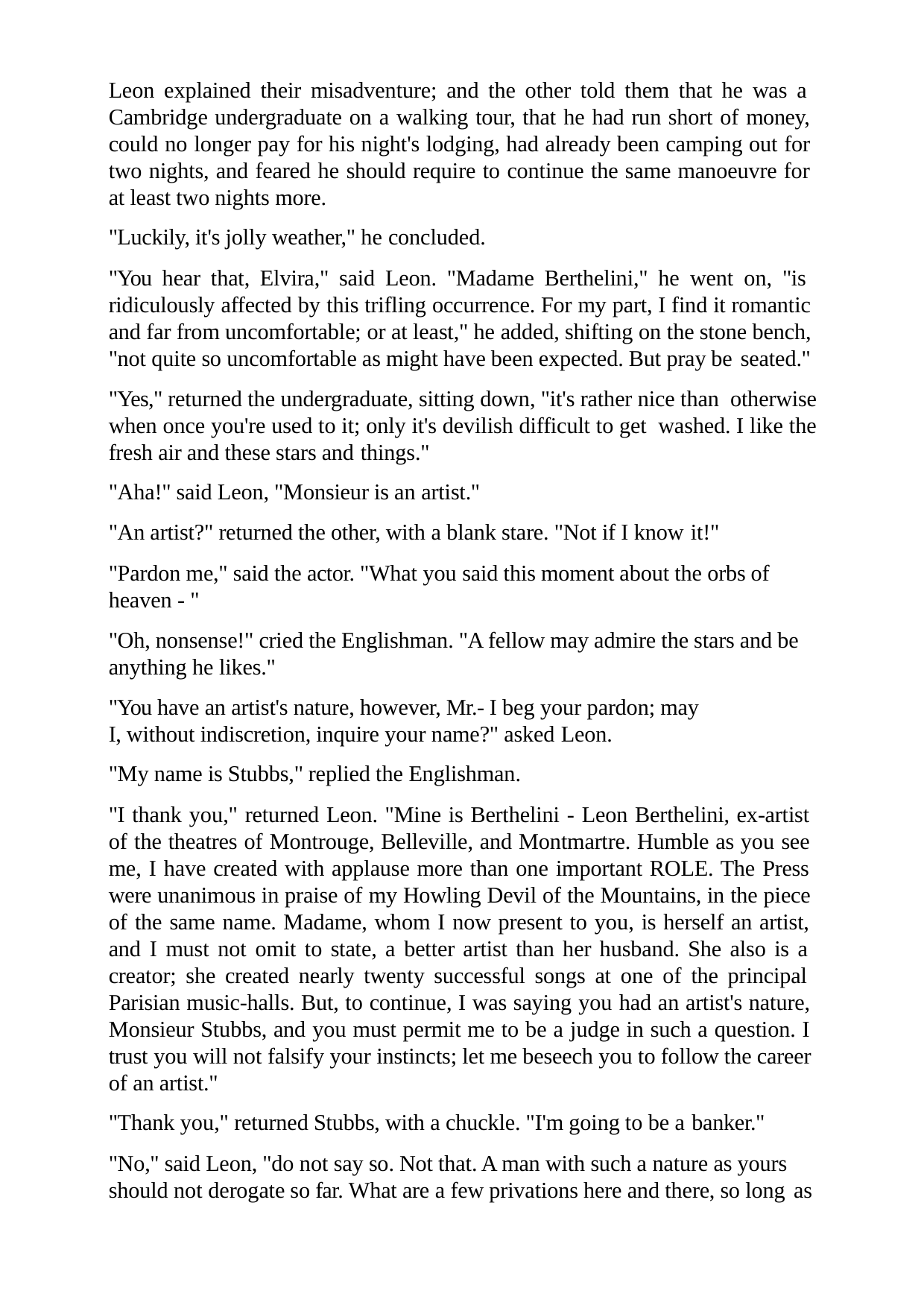

Leon explained their misadventure; and the other told them that he was a  Cambridge undergraduate on a walking tour, that he had run short of money,  could no longer pay for his night's lodging, had already been camping out for  two nights, and feared he should require to continue the same manoeuvre for  at least two nights more.
"Luckily, it's jolly weather," he concluded.
"You hear that, Elvira," said Leon. "Madame Berthelini," he went on, "is  ridiculously affected by this trifling occurrence. For my part, I find it romantic  and far from uncomfortable; or at least," he added, shifting on the stone bench,  "not quite so uncomfortable as might have been expected. But pray be seated."
"Yes," returned the undergraduate, sitting down, "it's rather nice than  otherwise when once you're used to it; only it's devilish difficult to get  washed. I like the fresh air and these stars and things."
"Aha!" said Leon, "Monsieur is an artist."
"An artist?" returned the other, with a blank stare. "Not if I know it!"
"Pardon me," said the actor. "What you said this moment about the orbs of  heaven - "
"Oh, nonsense!" cried the Englishman. "A fellow may admire the stars and be  anything he likes."
"You have an artist's nature, however, Mr.- I beg your pardon; may  I, without indiscretion, inquire your name?" asked Leon.
"My name is Stubbs," replied the Englishman.
"I thank you," returned Leon. "Mine is Berthelini - Leon Berthelini, ex-artist  of the theatres of Montrouge, Belleville, and Montmartre. Humble as you see  me, I have created with applause more than one important ROLE. The Press  were unanimous in praise of my Howling Devil of the Mountains, in the piece  of the same name. Madame, whom I now present to you, is herself an artist,  and I must not omit to state, a better artist than her husband. She also is a  creator; she created nearly twenty successful songs at one of the principal  Parisian music-halls. But, to continue, I was saying you had an artist's nature,  Monsieur Stubbs, and you must permit me to be a judge in such a question. I  trust you will not falsify your instincts; let me beseech you to follow the career  of an artist."
"Thank you," returned Stubbs, with a chuckle. "I'm going to be a banker."
"No," said Leon, "do not say so. Not that. A man with such a nature as yours  should not derogate so far. What are a few privations here and there, so long as